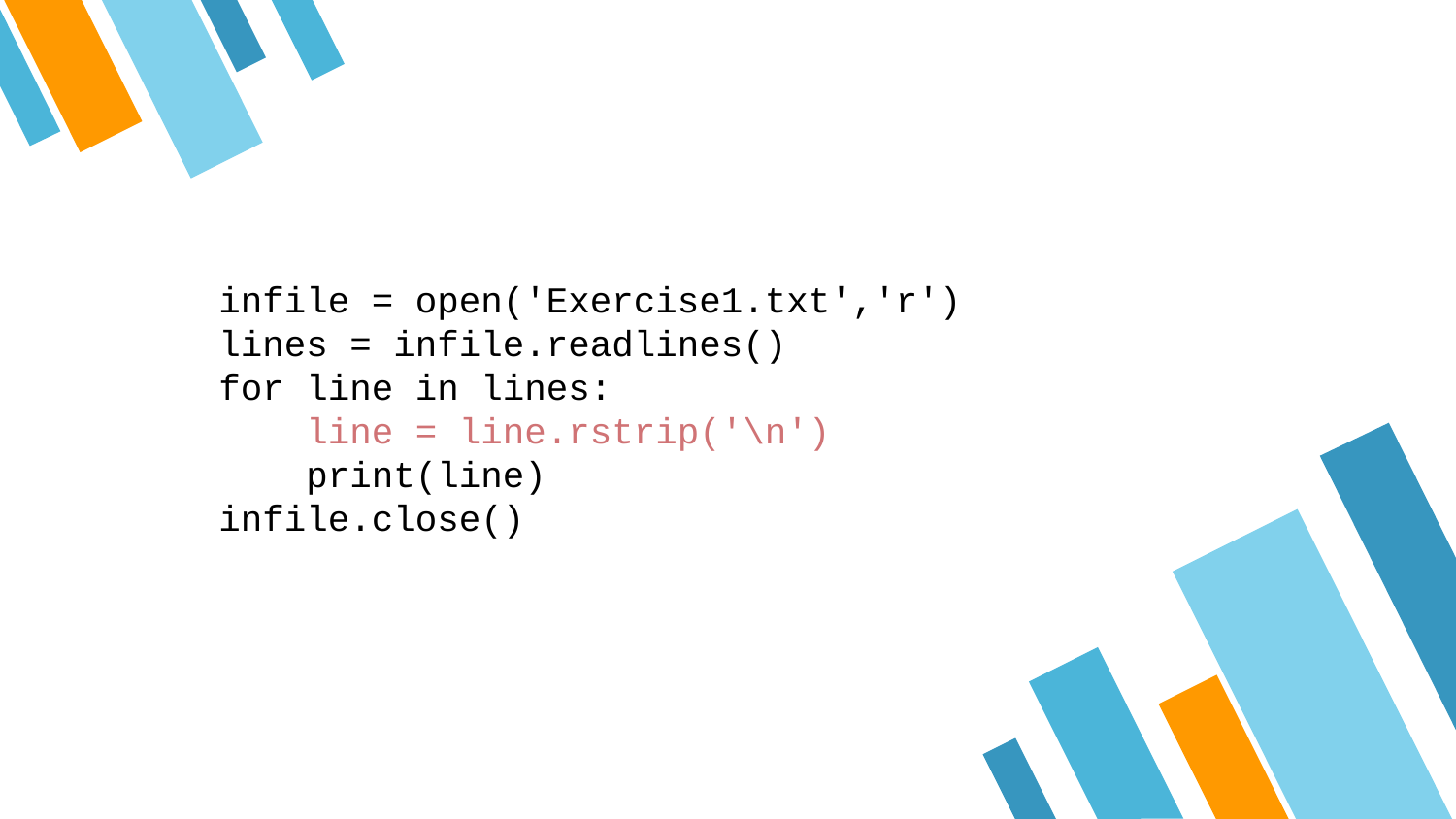

infile = open('Exercise1.txt','r')
lines = infile.readlines()
for line in lines:
    line = line.rstrip('\n')
    print(line)
infile.close()